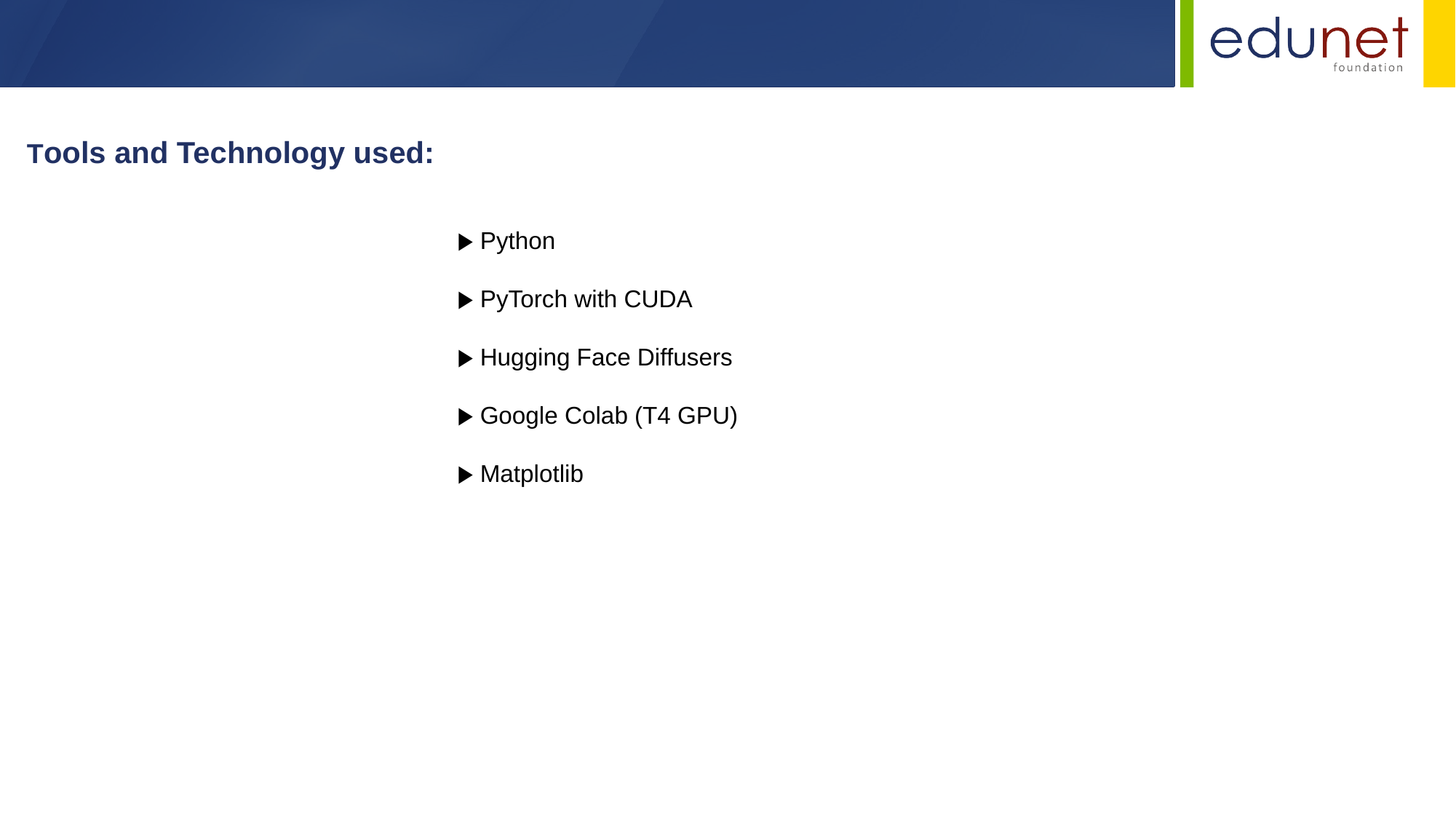

Tools and Technology used:
▶ Python

▶ PyTorch with CUDA

▶ Hugging Face Diffusers

▶ Google Colab (T4 GPU)

▶ Matplotlib